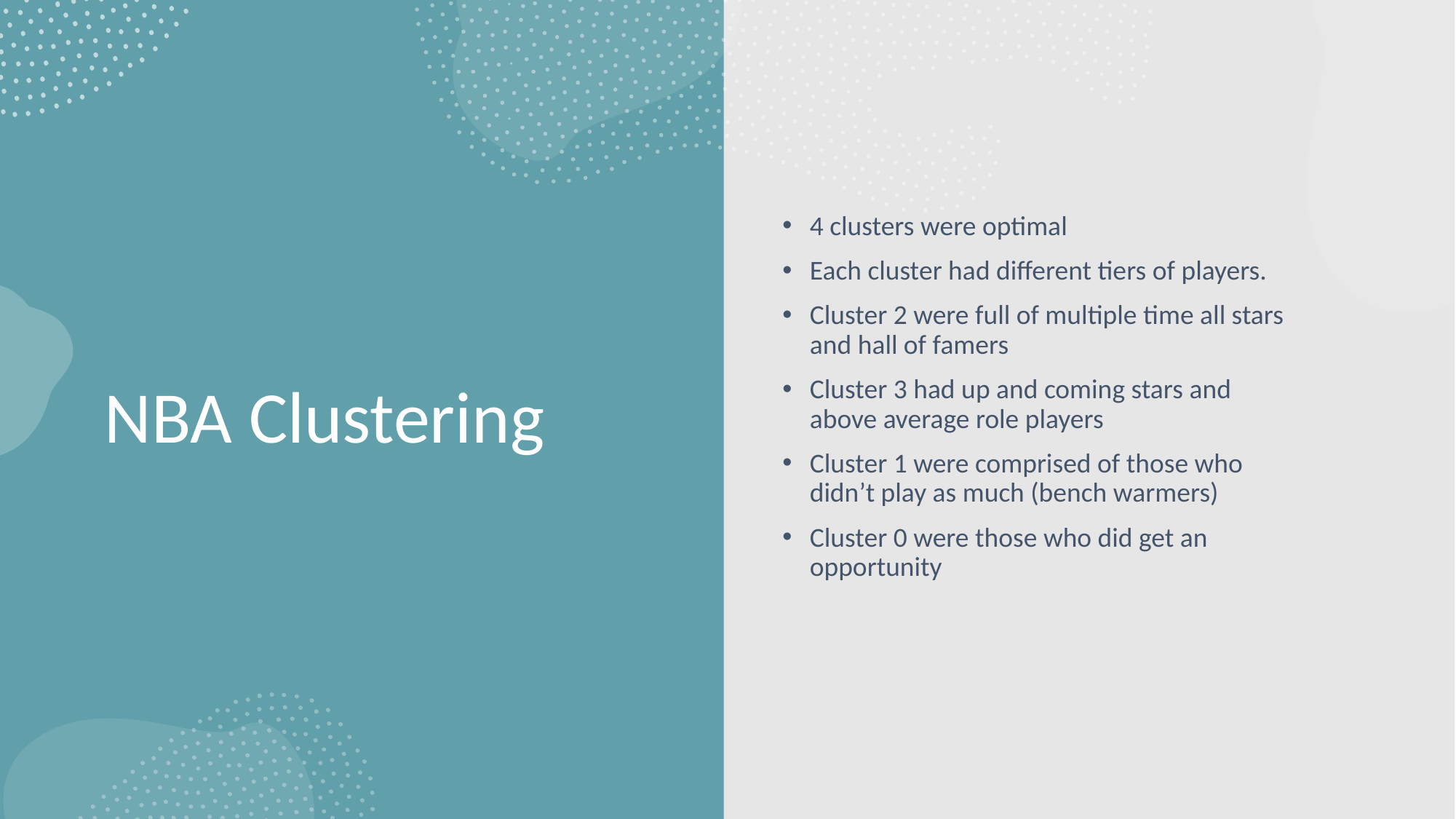

4 clusters were optimal
Each cluster had different tiers of players.
Cluster 2 were full of multiple time all stars and hall of famers
Cluster 3 had up and coming stars and above average role players
Cluster 1 were comprised of those who didn’t play as much (bench warmers)
Cluster 0 were those who did get an opportunity

# NBA Clustering